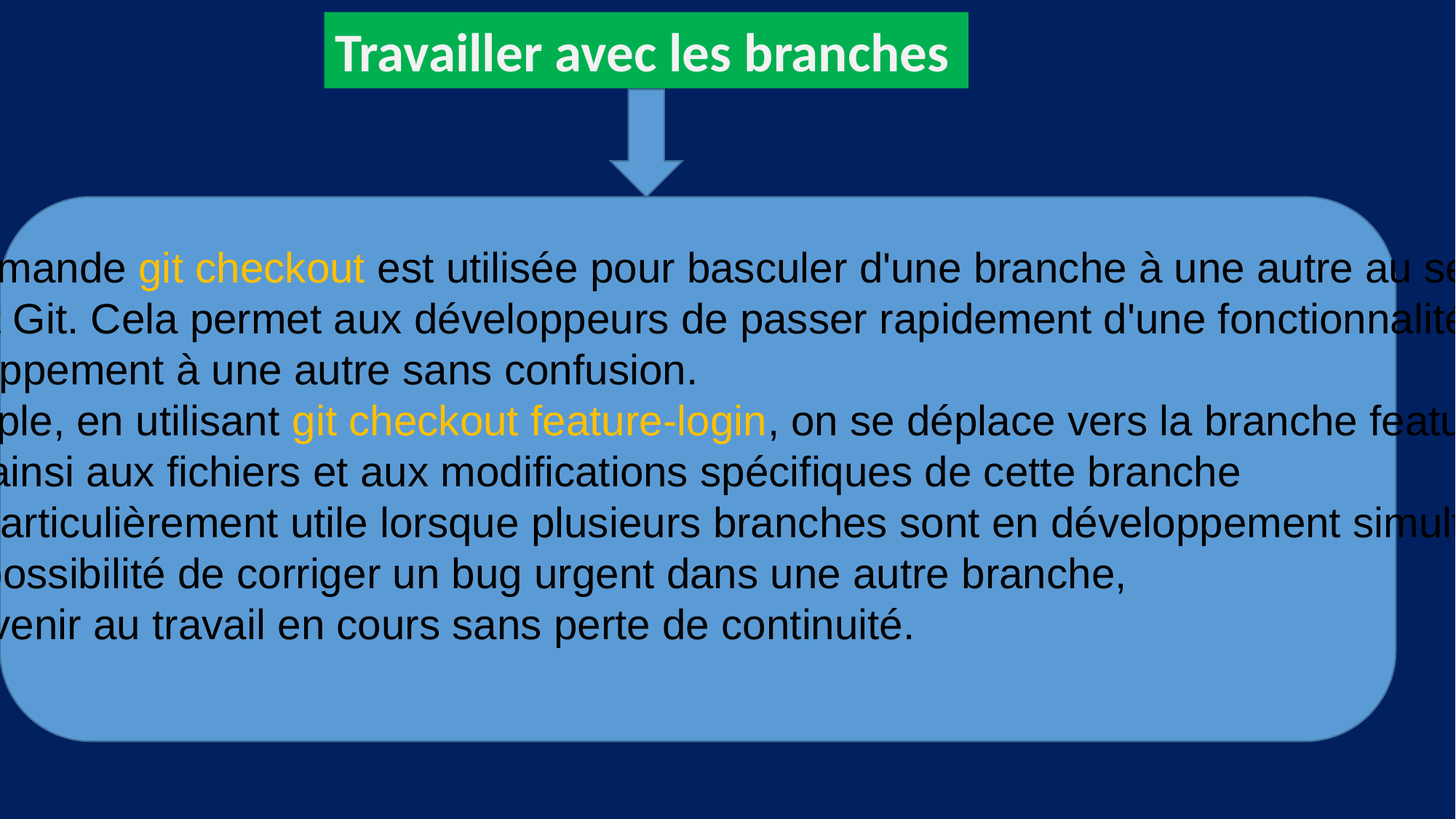

Travailler avec les branches

La commande git checkout est utilisée pour basculer d'une branche à une autre au sein
d’un projet Git. Cela permet aux développeurs de passer rapidement d'une fonctionnalité en cours
 de développement à une autre sans confusion.
 Par exemple, en utilisant git checkout feature-login, on se déplace vers la branche feature-login,
accédant ainsi aux fichiers et aux modifications spécifiques de cette branche
 C'est particulièrement utile lorsque plusieurs branches sont en développement simultanément,
offrant la possibilité de corriger un bug urgent dans une autre branche,
puis de revenir au travail en cours sans perte de continuité.